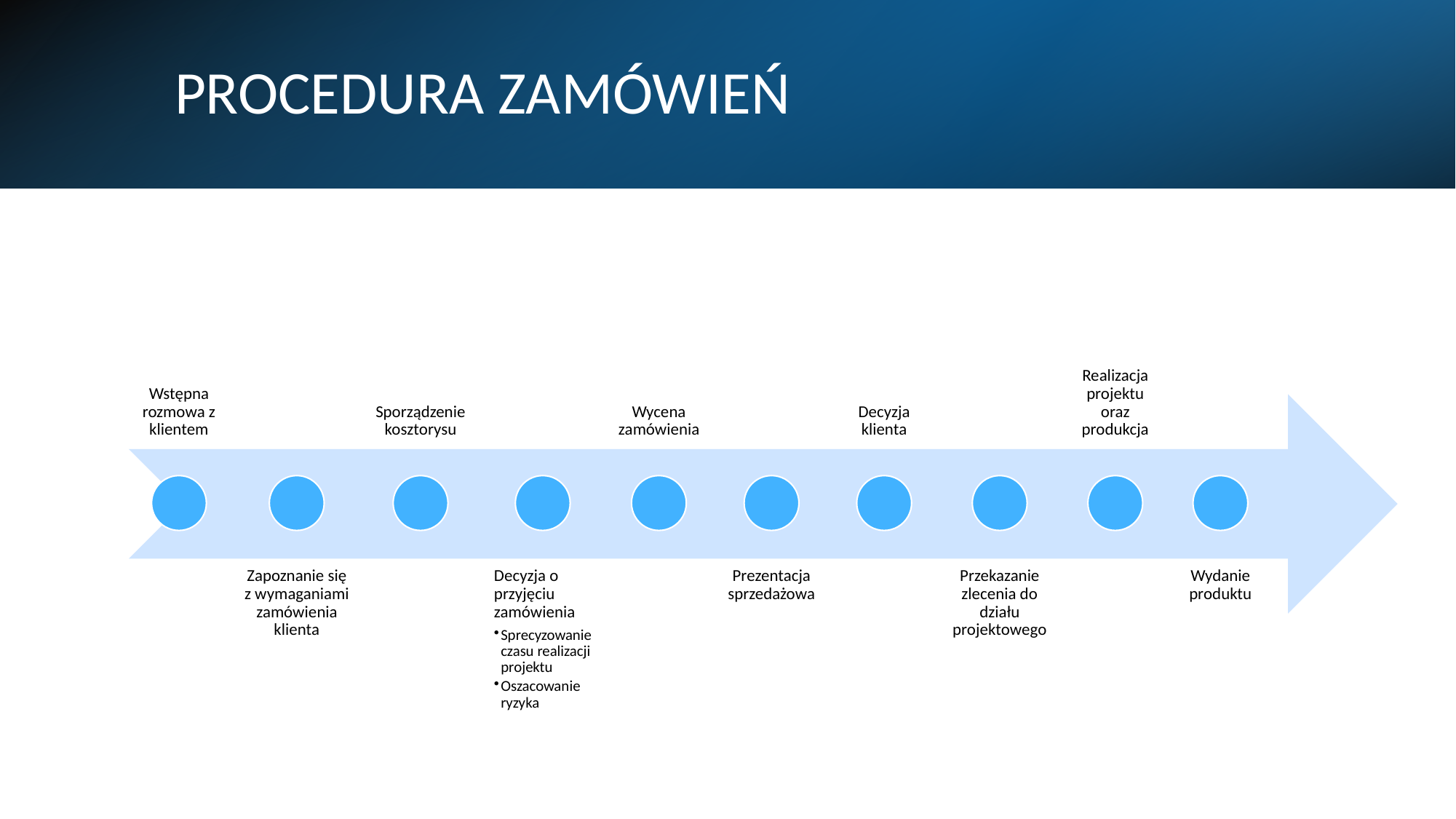

# PROCEDURA ZAMÓWIEŃ
Wstępna rozmowa z klientem
Zapoznanie się z wymaganiami zamówienia klienta
Sporządzenie kosztorysu
Decyzja o przyjęciu zamówienia
Sprecyzowanie czasu realizacji projektu
Oszacowanie ryzyka
Wycena zamówienia
Prezentacja sprzedażowa
Decyzja klienta
Przekazanie zlecenia do działu projektowego
Realizacja projektu oraz produkcja
Wydanie produktu
12